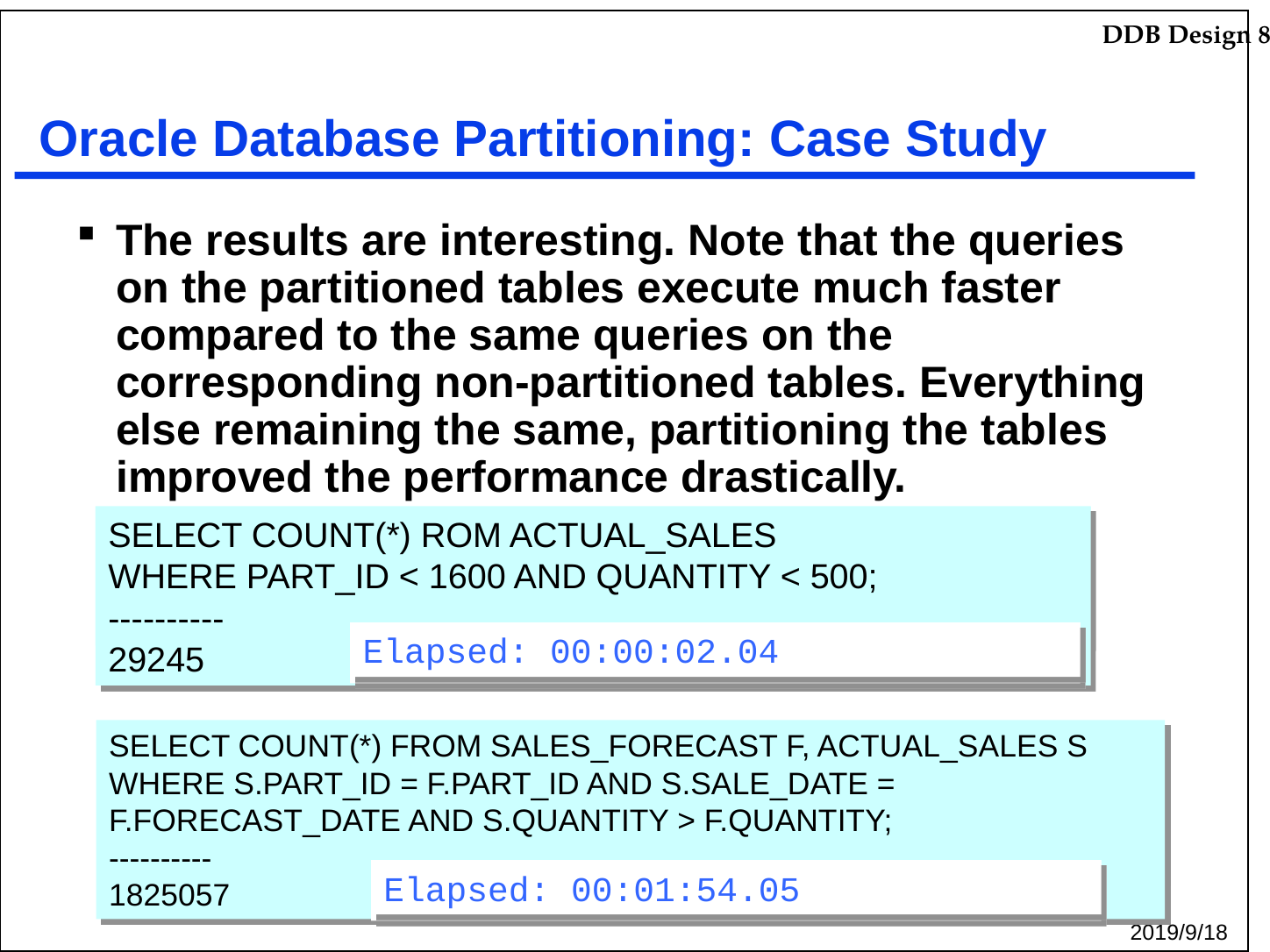

# Oracle Database Partitioning: Case Study
The results are interesting. Note that the queries on the partitioned tables execute much faster compared to the same queries on the corresponding non-partitioned tables. Everything else remaining the same, partitioning the tables improved the performance drastically.

SELECT COUNT(*) ROM ACTUAL_SALES
WHERE PART_ID < 1600 AND QUANTITY < 500;
----------
29245

Elapsed: 00:00:02.04

SELECT COUNT(*) FROM SALES_FORECAST F, ACTUAL_SALES S
WHERE S.PART_ID = F.PART_ID AND S.SALE_DATE = F.FORECAST_DATE AND S.QUANTITY > F.QUANTITY;
----------
1825057

Elapsed: 00:01:54.05